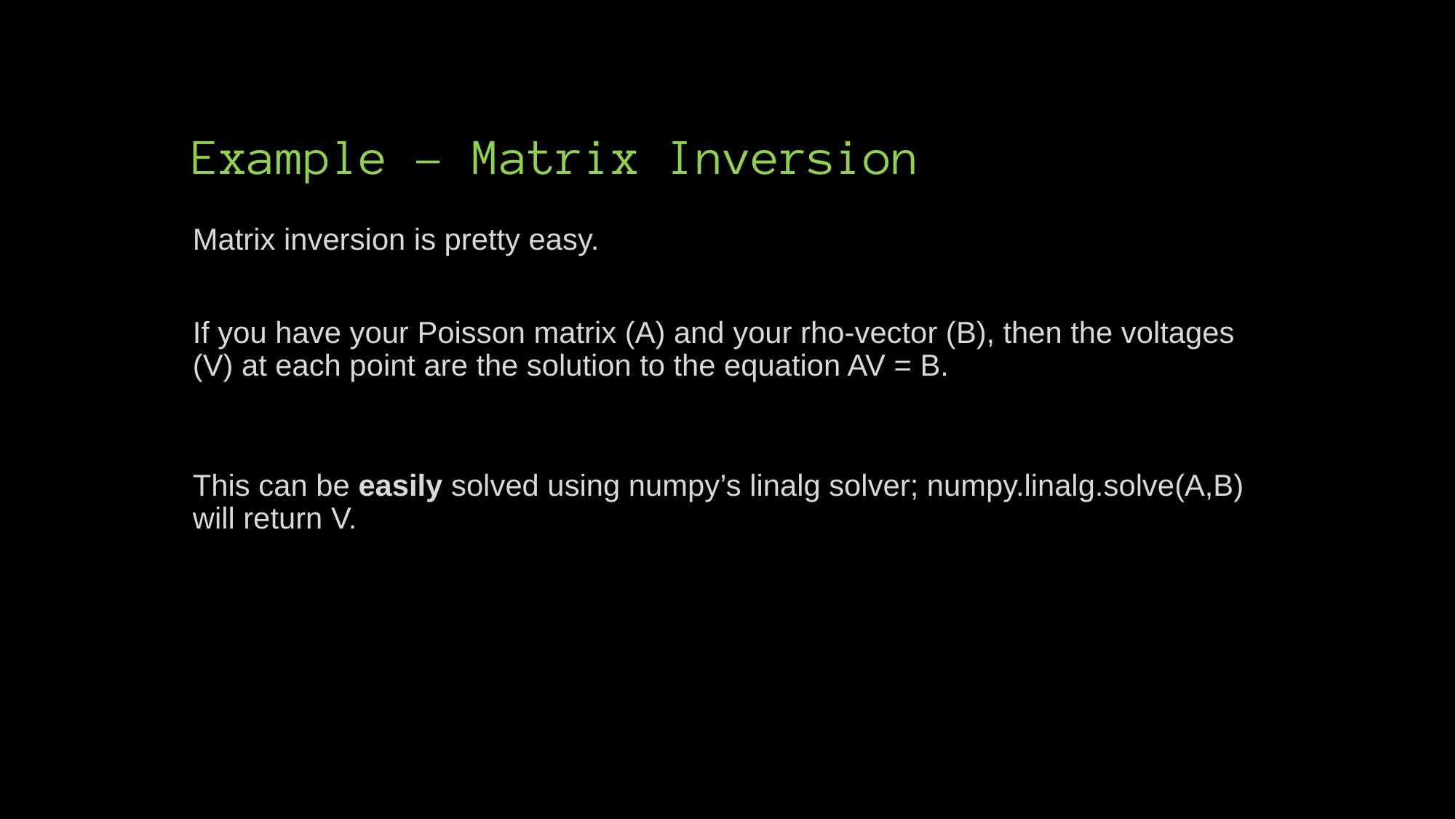

# Example – Matrix Inversion
Matrix inversion is pretty easy.
If you have your Poisson matrix (A) and your rho-vector (B), then the voltages (V) at each point are the solution to the equation AV = B.

This can be easily solved using numpy’s linalg solver; numpy.linalg.solve(A,B) will return V.